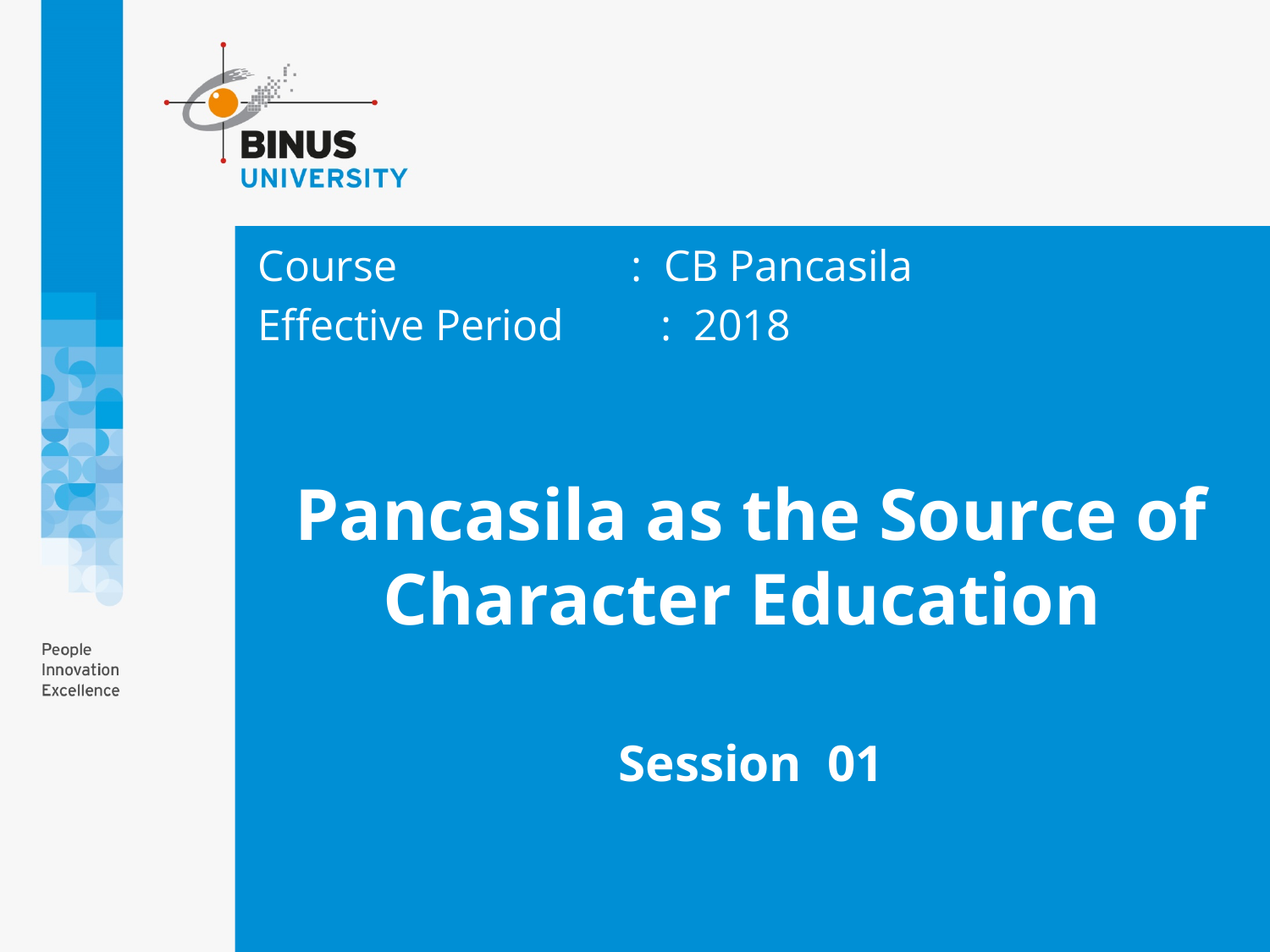

Course		        :  CB Pancasila
Effective Period	  :  2018
# Pancasila as the Source of Character Education Session  01